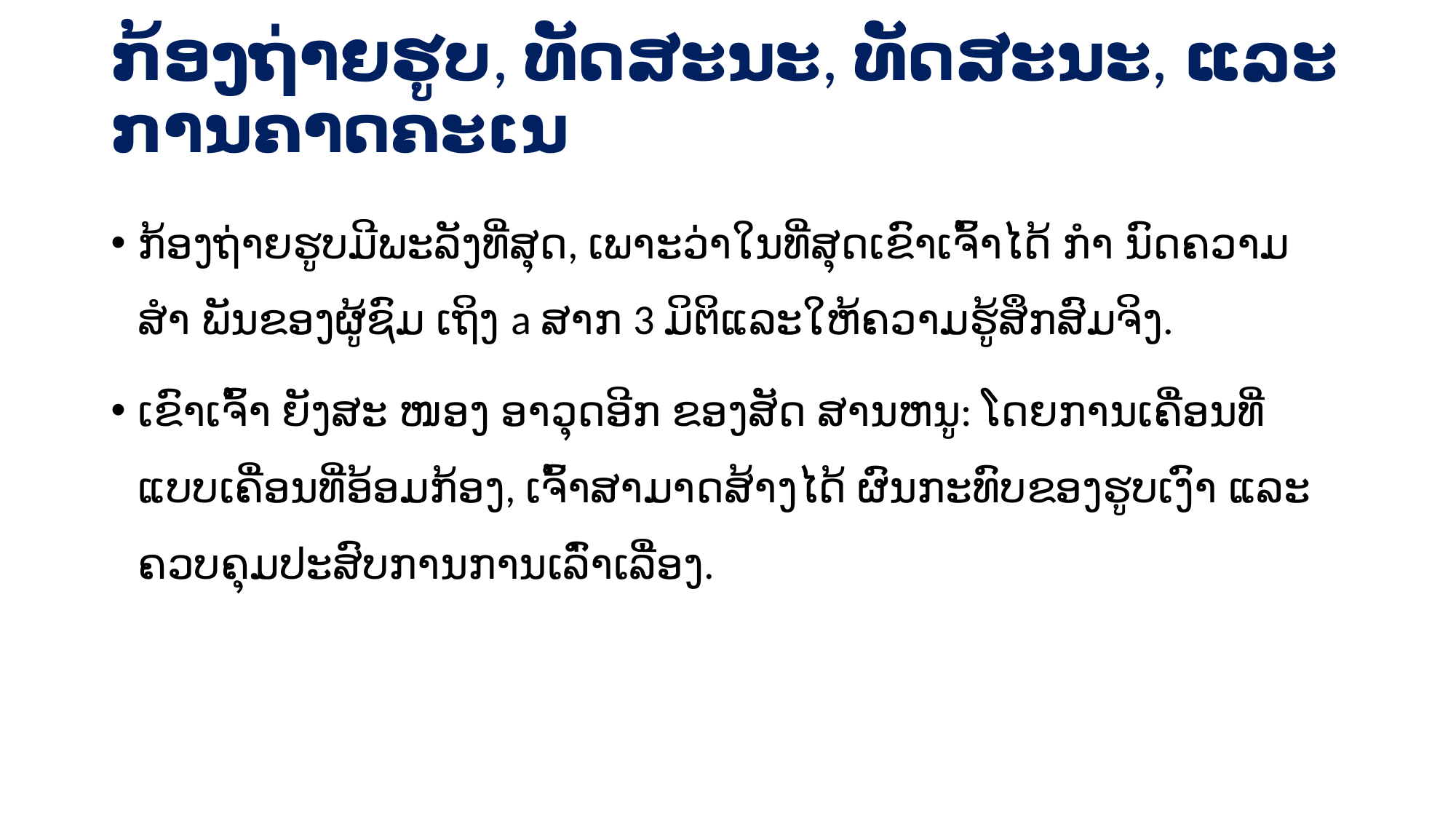

# ກ້ອງຖ່າຍຮູບ, ທັດສະນະ, ທັດສະນະ, ແລະການຄາດຄະເນ
ກ້ອງຖ່າຍຮູບມີພະລັງທີ່ສຸດ, ເພາະວ່າໃນທີ່ສຸດເຂົາເຈົ້າໄດ້ ກຳ ນົດຄວາມ ສຳ ພັນຂອງຜູ້ຊົມ ເຖິງ a ສາກ 3 ມິຕິແລະໃຫ້ຄວາມຮູ້ສຶກສົມຈິງ.
ເຂົາເຈົ້າ ຍັງສະ ໜອງ ອາວຸດອີກ ຂອງສັດ ສານຫນູ: ໂດຍການເຄື່ອນທີ່ແບບເຄື່ອນທີ່ອ້ອມກ້ອງ, ເຈົ້າສາມາດສ້າງໄດ້ ຜົນກະທົບຂອງຮູບເງົາ ແລະຄວບຄຸມປະສົບການການເລົ່າເລື່ອງ.